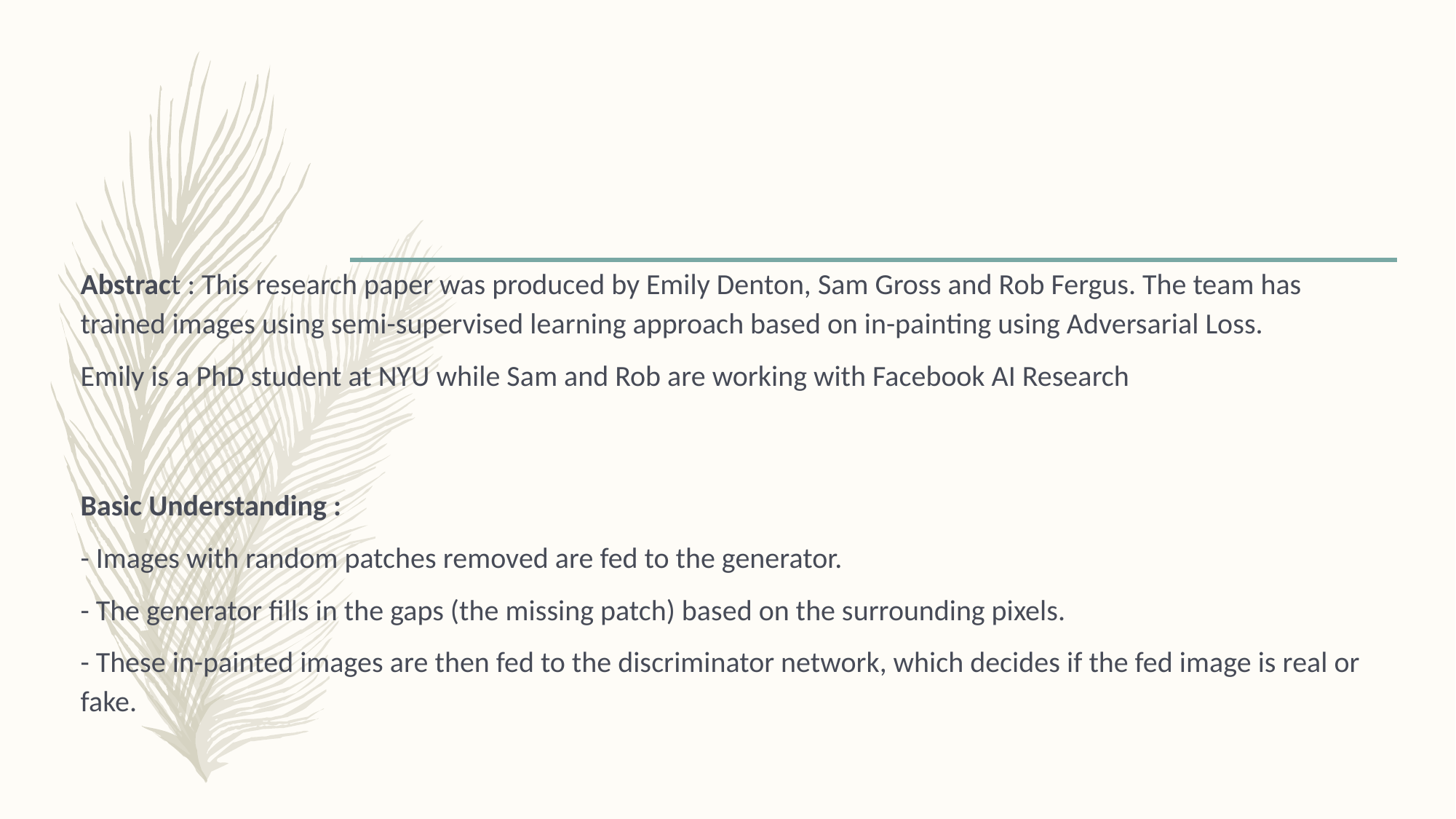

Abstract : This research paper was produced by Emily Denton, Sam Gross and Rob Fergus. The team has trained images using semi-supervised learning approach based on in-painting using Adversarial Loss.
Emily is a PhD student at NYU while Sam and Rob are working with Facebook AI Research
Basic Understanding :
- Images with random patches removed are fed to the generator.
- The generator fills in the gaps (the missing patch) based on the surrounding pixels.
- These in-painted images are then fed to the discriminator network, which decides if the fed image is real or fake.